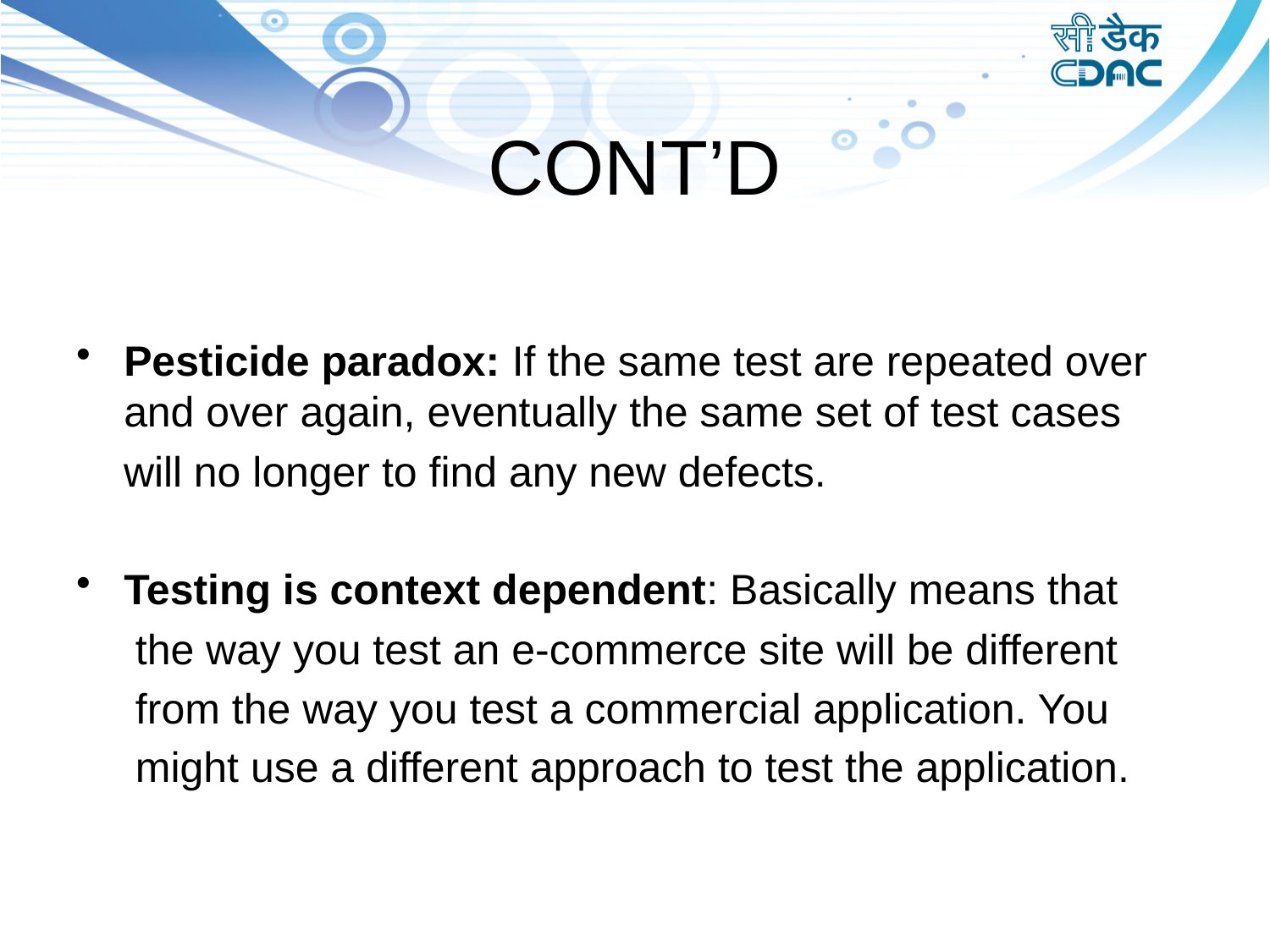

# CONT’D
Pesticide paradox: If the same test are repeated over and over again, eventually the same set of test cases
    will no longer to find any new defects.

Testing is context dependent: Basically means that
     the way you test an e-commerce site will be different
     from the way you test a commercial application. You
     might use a different approach to test the application.